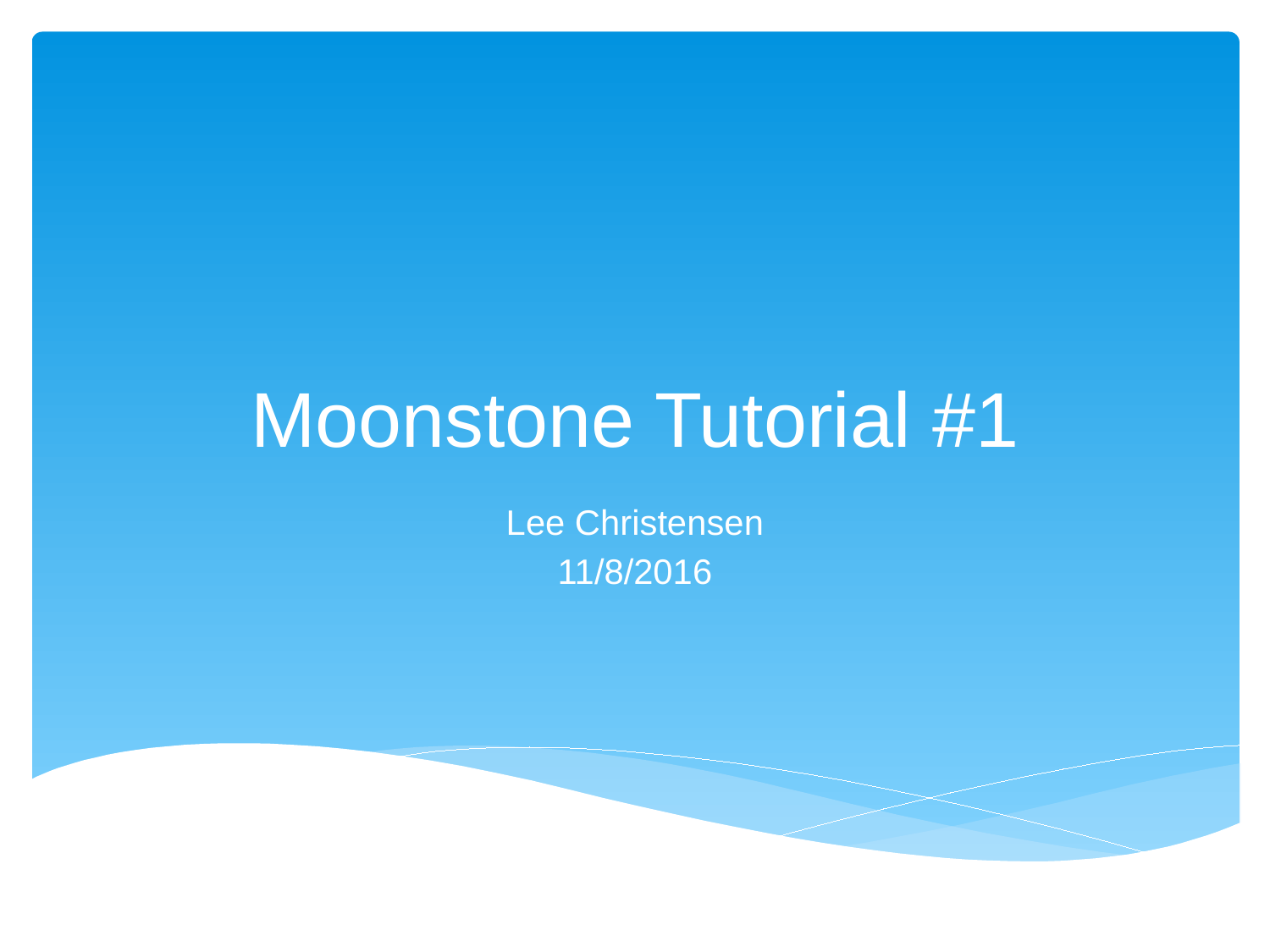

# Moonstone Tutorial #1
Lee Christensen
11/8/2016